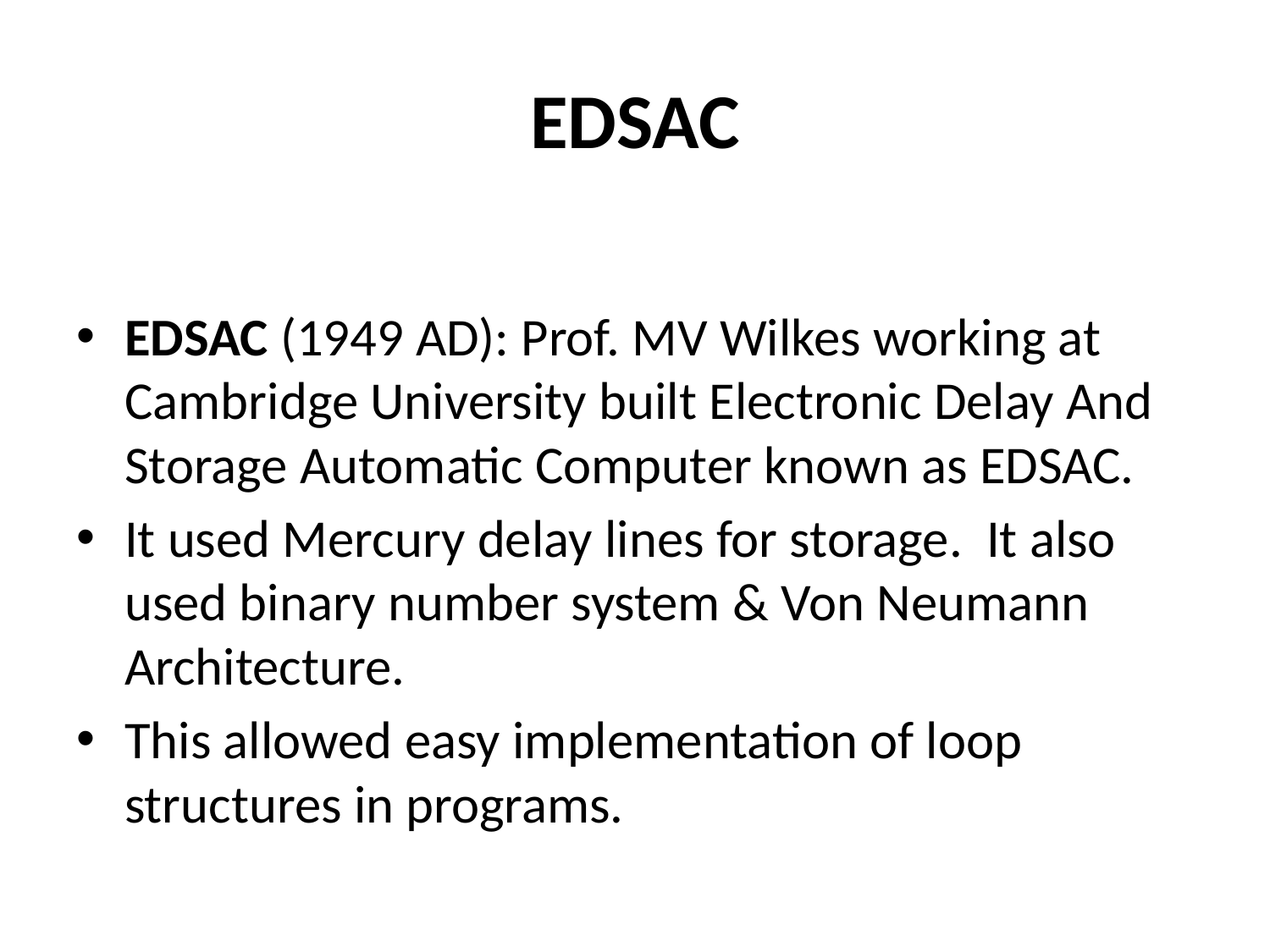

# EDSAC

EDSAC (1949 AD): Prof. MV Wilkes working at Cambridge University built Electronic Delay And Storage Automatic Computer known as EDSAC.
It used Mercury delay lines for storage.  It also used binary number system & Von Neumann Architecture.
This allowed easy implementation of loop structures in programs.